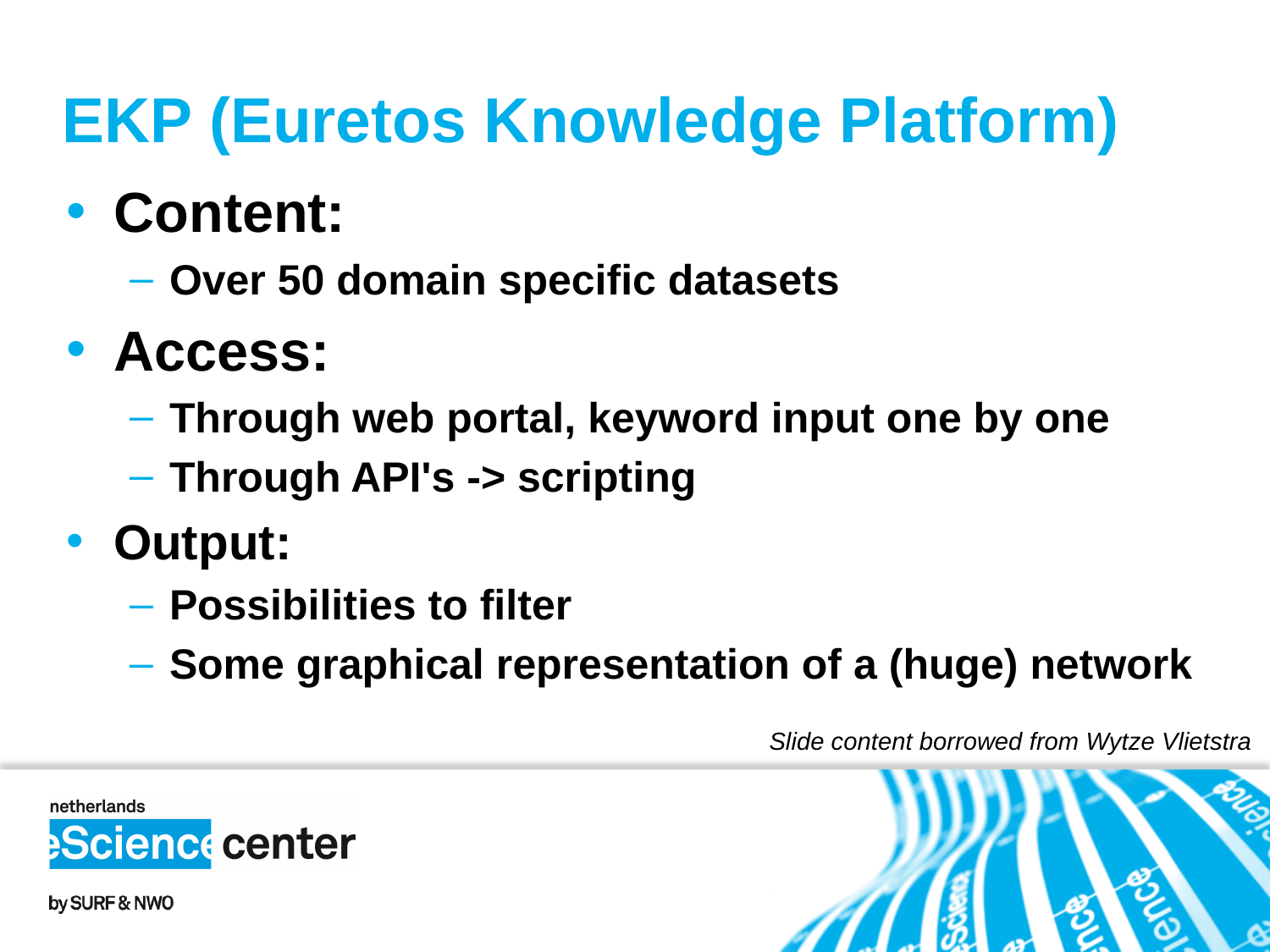

# EKP (Euretos Knowledge Platform)
Content:
Over 50 domain specific datasets
Access:
Through web portal, keyword input one by one
Through API's -> scripting
Output:
Possibilities to filter
Some graphical representation of a (huge) network
Slide content borrowed from Wytze Vlietstra